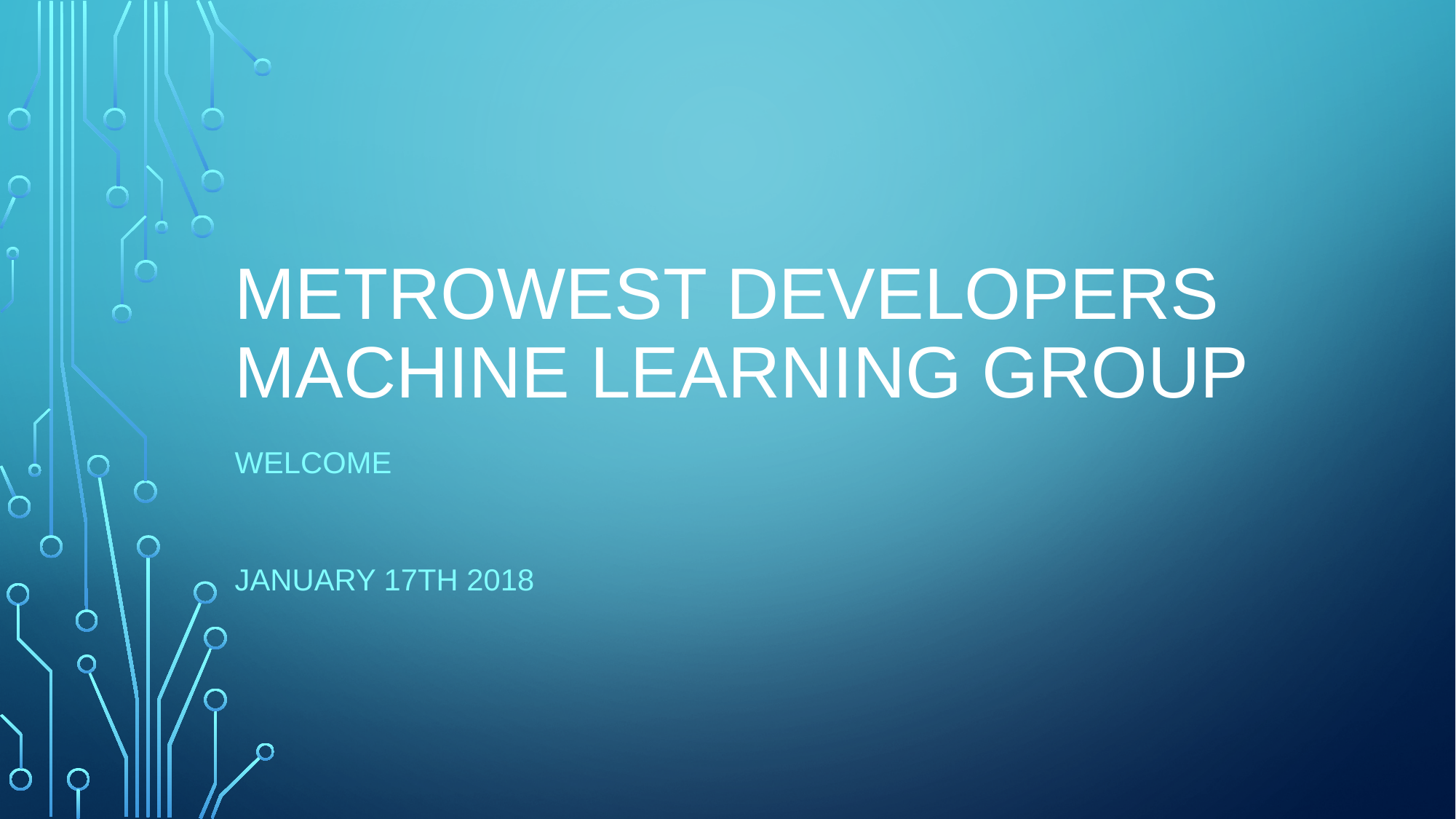

# Metrowest developers machine learning group
Welcome

January 17th 2018